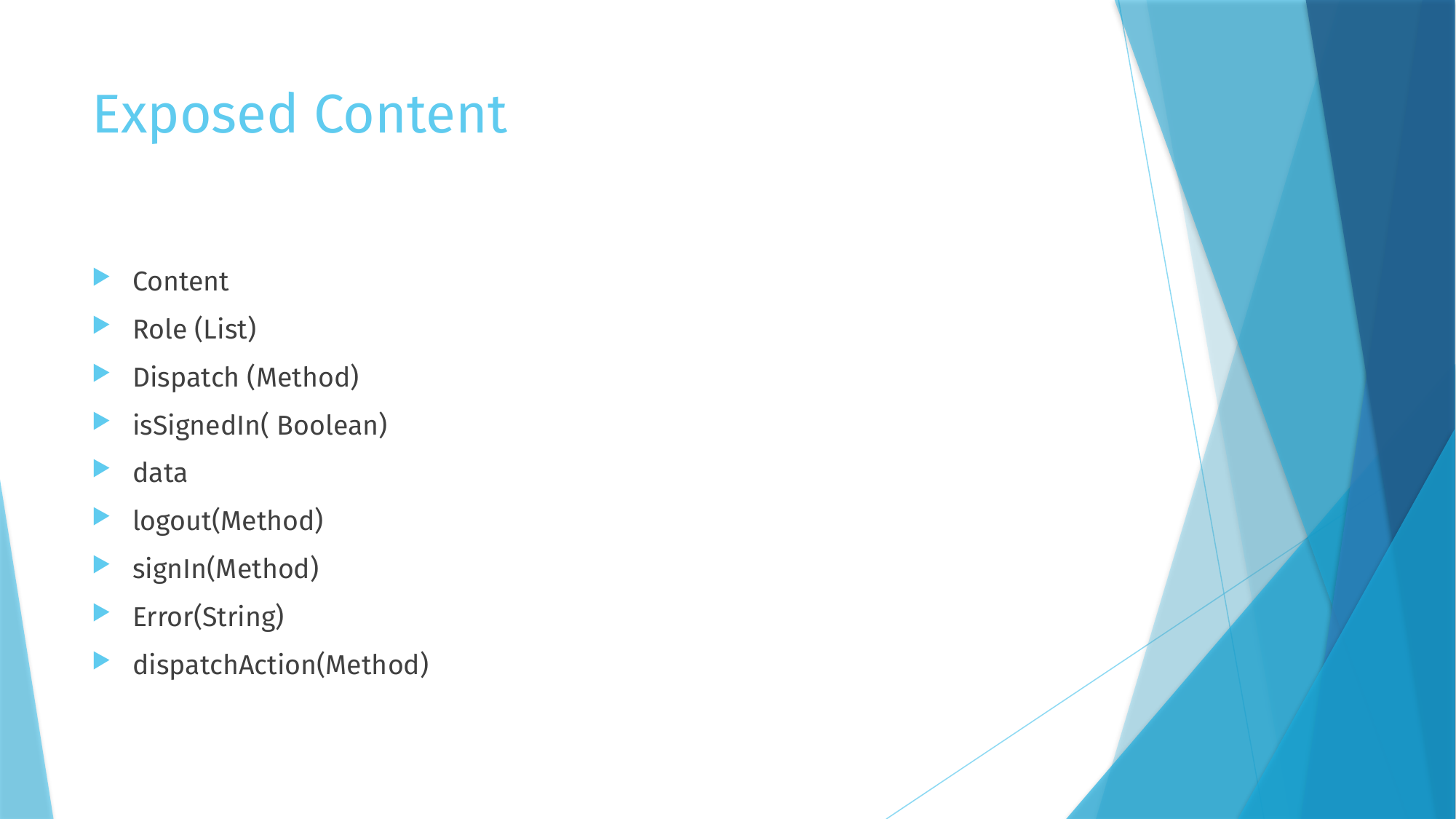

# Exposed Content
Content
Role (List)
Dispatch (Method)
isSignedIn( Boolean)
data
logout(Method)
signIn(Method)
Error(String)
dispatchAction(Method)